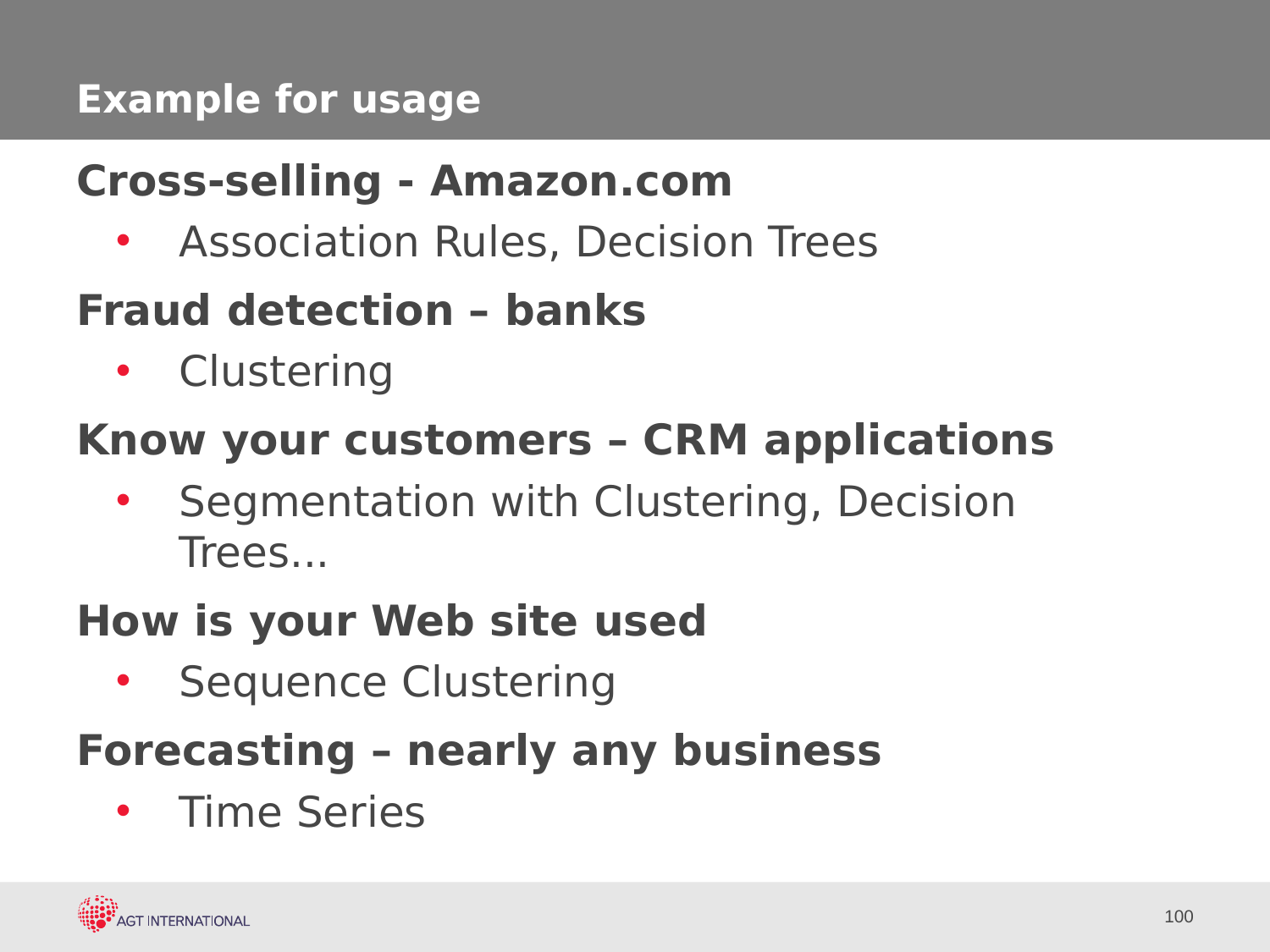

# Example for usage
Cross-selling - Amazon.com
Association Rules, Decision Trees
Fraud detection – banks
Clustering
Know your customers – CRM applications
Segmentation with Clustering, Decision Trees...
How is your Web site used
Sequence Clustering
Forecasting – nearly any business
Time Series